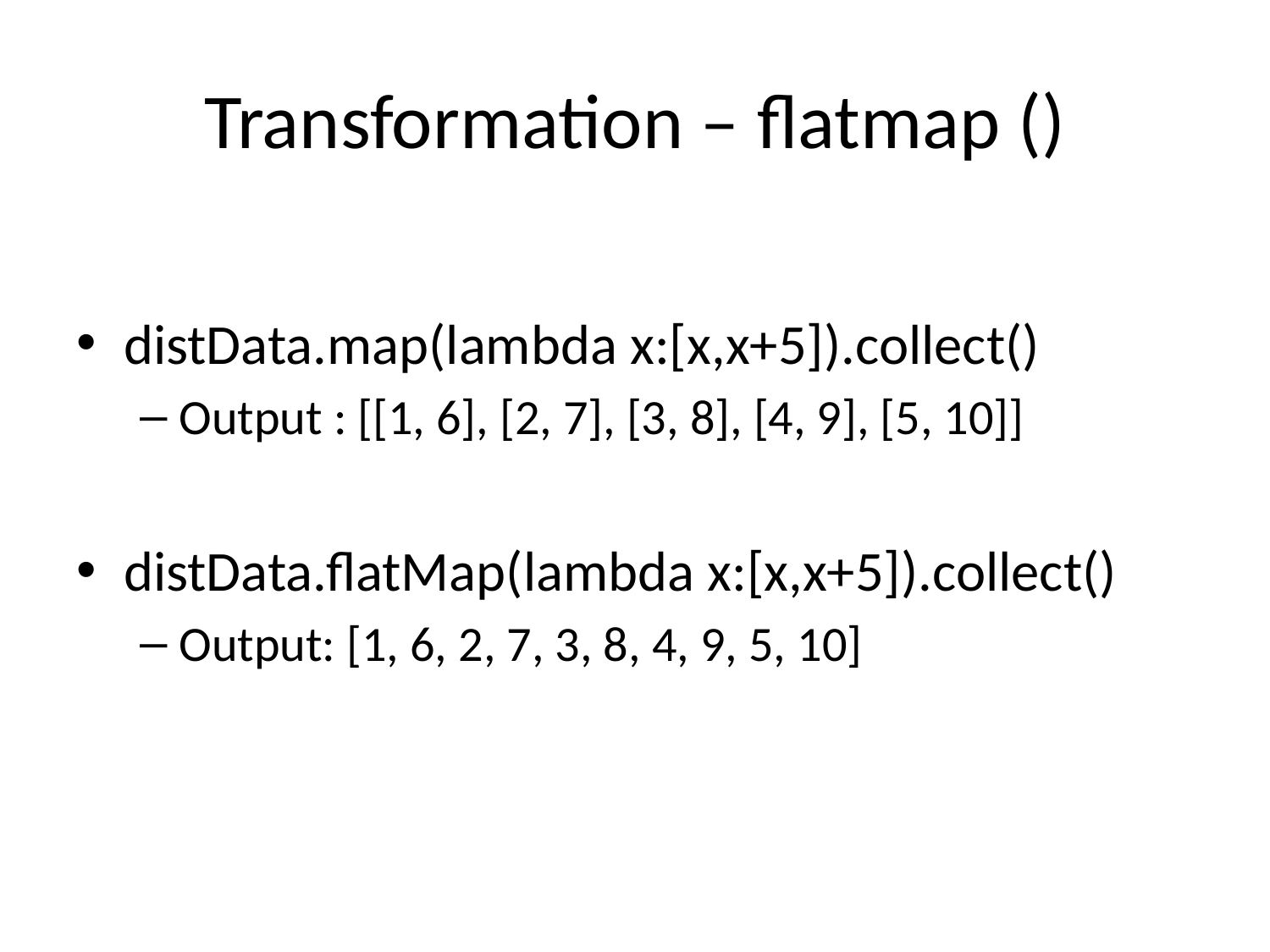

# Transformation – flatmap ()

distData.map(lambda x:[x,x+5]).collect()
Output : [[1, 6], [2, 7], [3, 8], [4, 9], [5, 10]]

distData.flatMap(lambda x:[x,x+5]).collect()
Output: [1, 6, 2, 7, 3, 8, 4, 9, 5, 10]